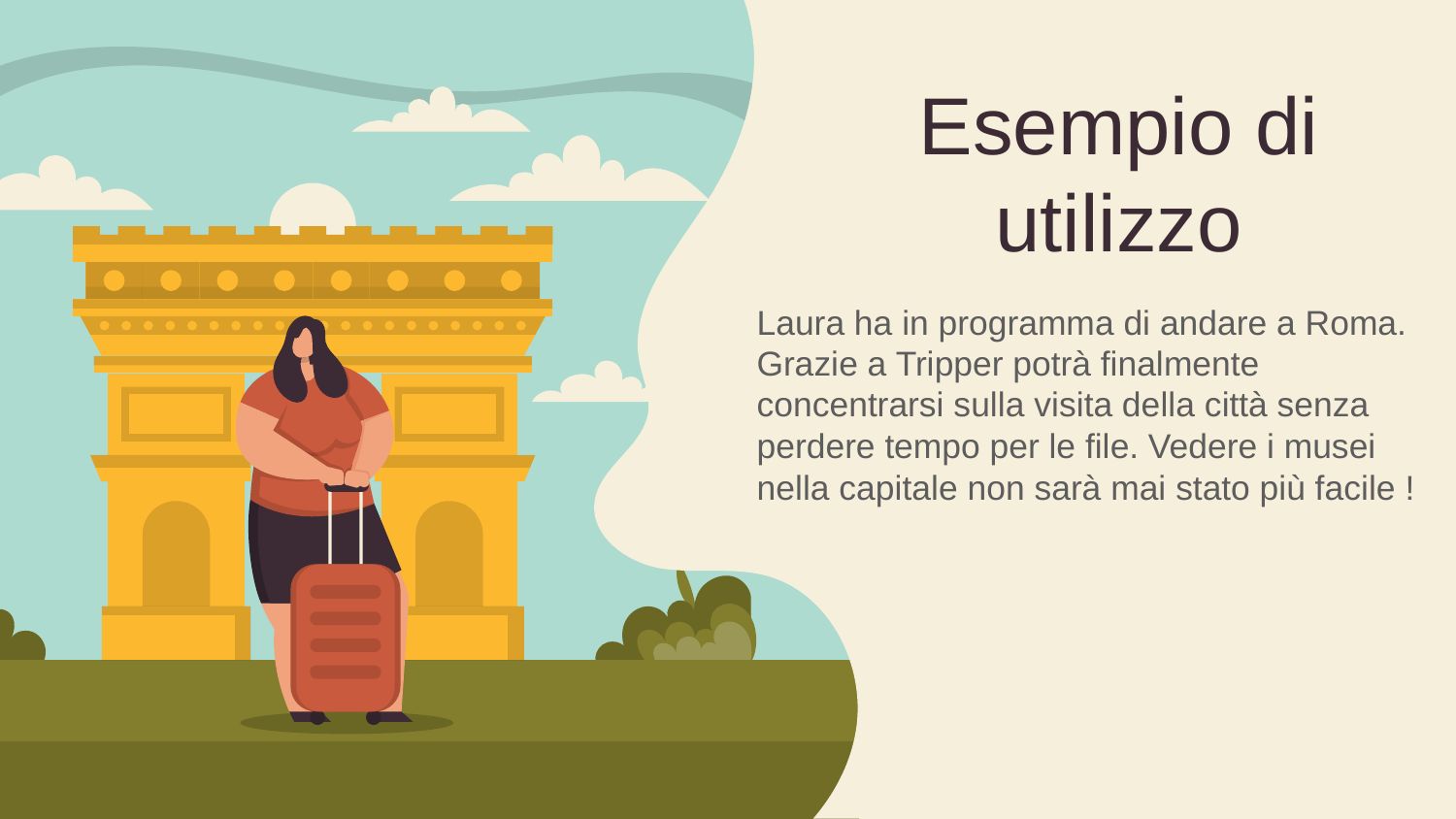

# Esempio di utilizzo
Laura ha in programma di andare a Roma. Grazie a Tripper potrà finalmente concentrarsi sulla visita della città senza perdere tempo per le file. Vedere i musei nella capitale non sarà mai stato più facile !